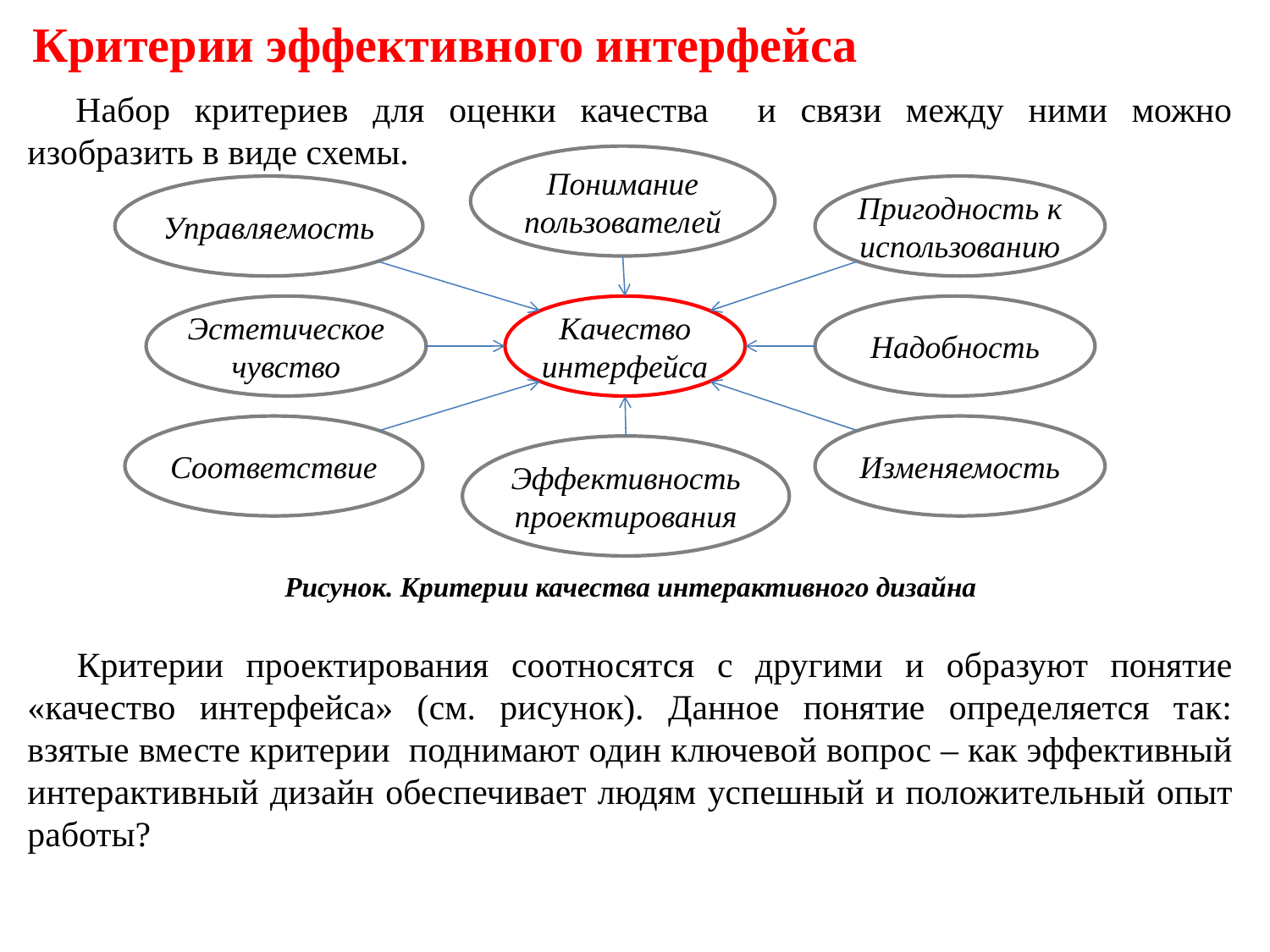

Критерии эффективного интерфейса
Набор критериев для оценки качества  и связи между ними можно изобразить в виде схемы.
Понимание пользователей
Управляемость
Пригодность к использованию
Эстетическое чувство
Качество интерфейса
Надобность
Соответствие
Изменяемость
Эффективность проектирования
Рисунок. Критерии качества интерактивного дизайна
Критерии проектирования соотносятся с другими и образуют понятие «качество интерфейса» (см. рисунок). Данное понятие определяется так: взятые вместе критерии  поднимают один ключевой вопрос – как эффективный интерактивный дизайн обеспечивает людям успешный и положительный опыт работы?